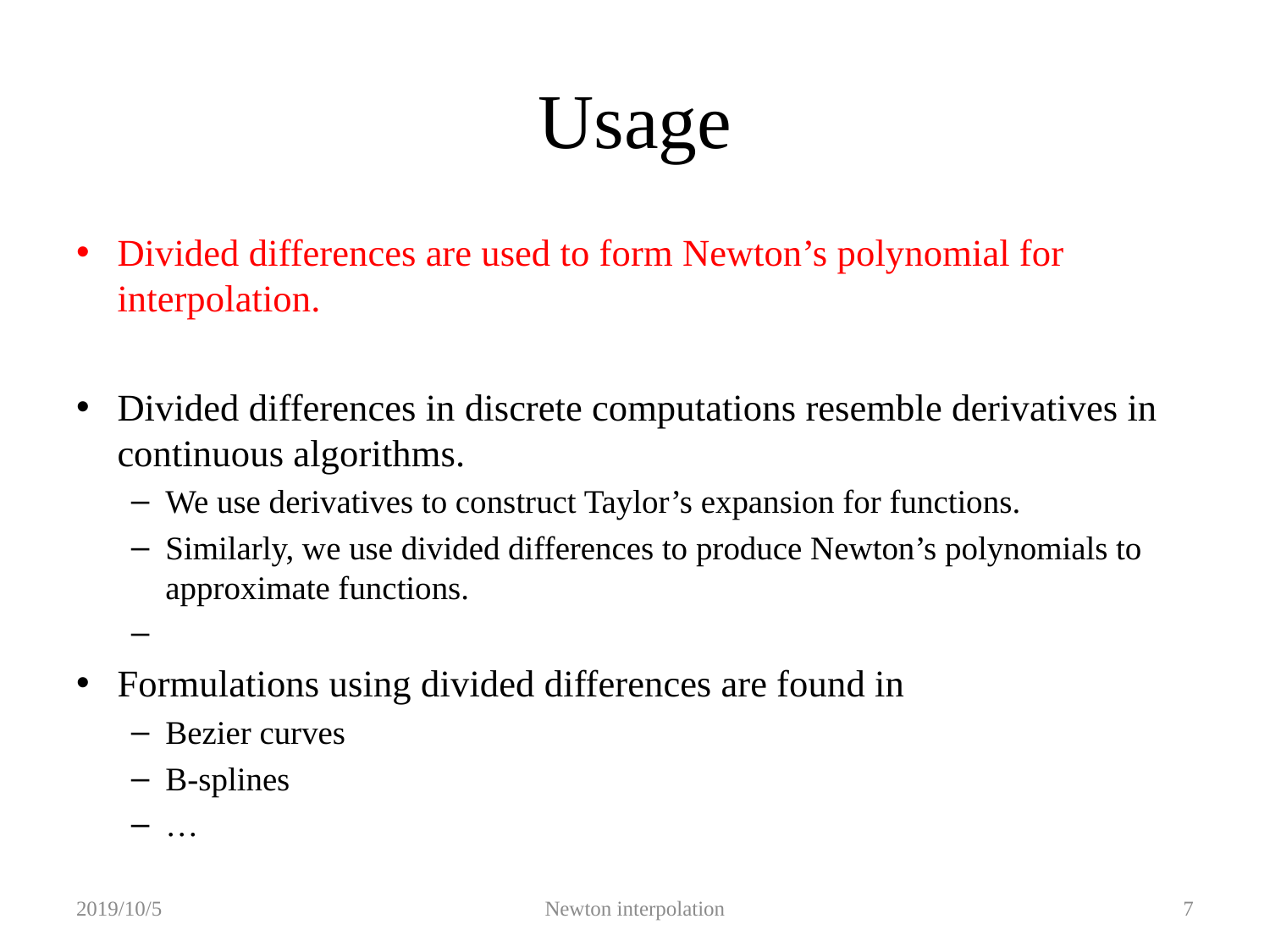

# Usage
Divided differences are used to form Newton’s polynomial for interpolation.

Divided differences in discrete computations resemble derivatives in continuous algorithms.
We use derivatives to construct Taylor’s expansion for functions.
Similarly, we use divided differences to produce Newton’s polynomials to approximate functions.

Formulations using divided differences are found in
Bezier curves
B-splines
…
2019/10/5
Newton interpolation
7